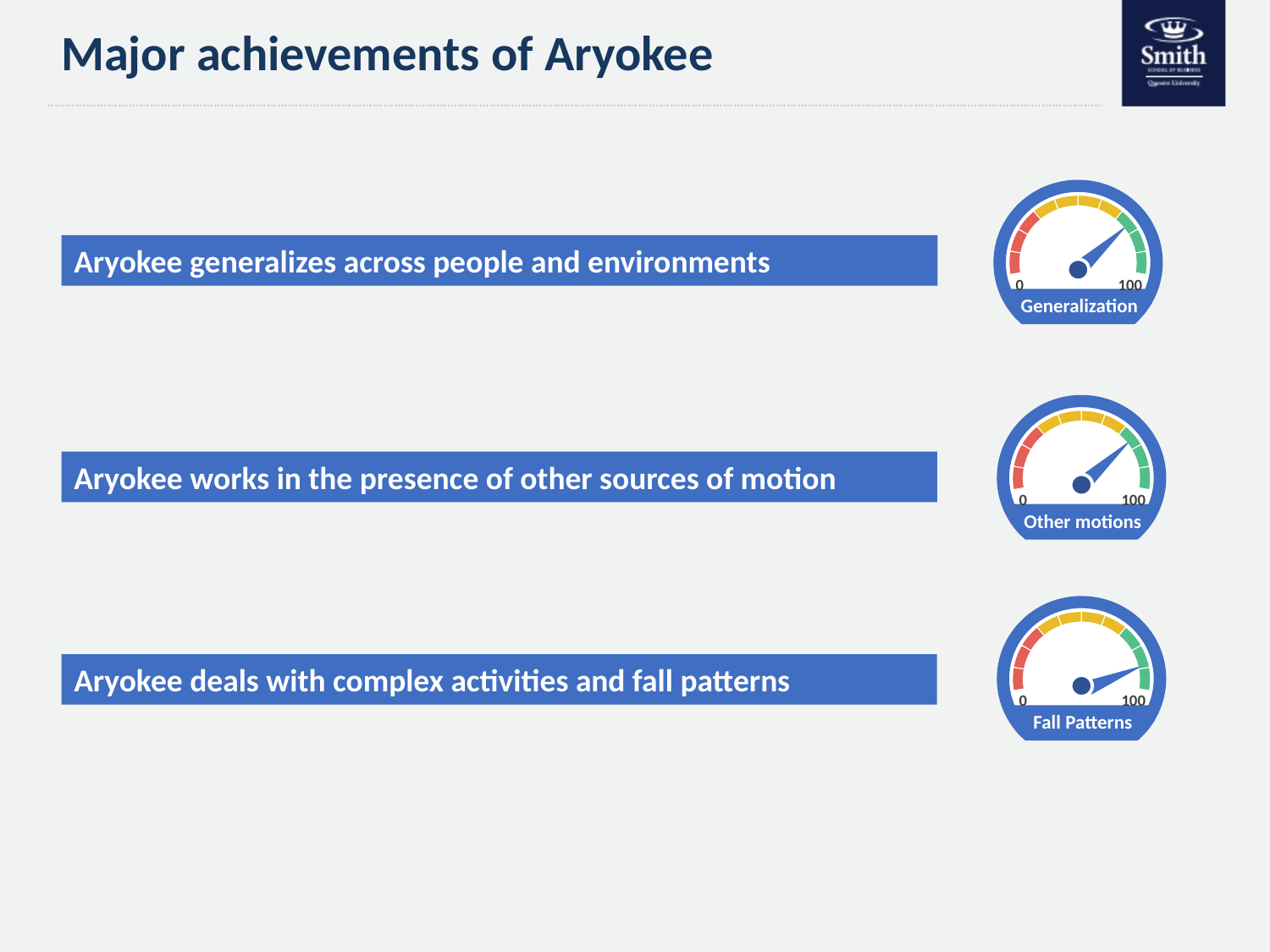

# Major achievements of Aryokee

0
100

Generalization

Aryokee generalizes across people and environments

0
100

Other motions

Aryokee works in the presence of other sources of motion

0
100

Fall Patterns

Aryokee deals with complex activities and fall patterns